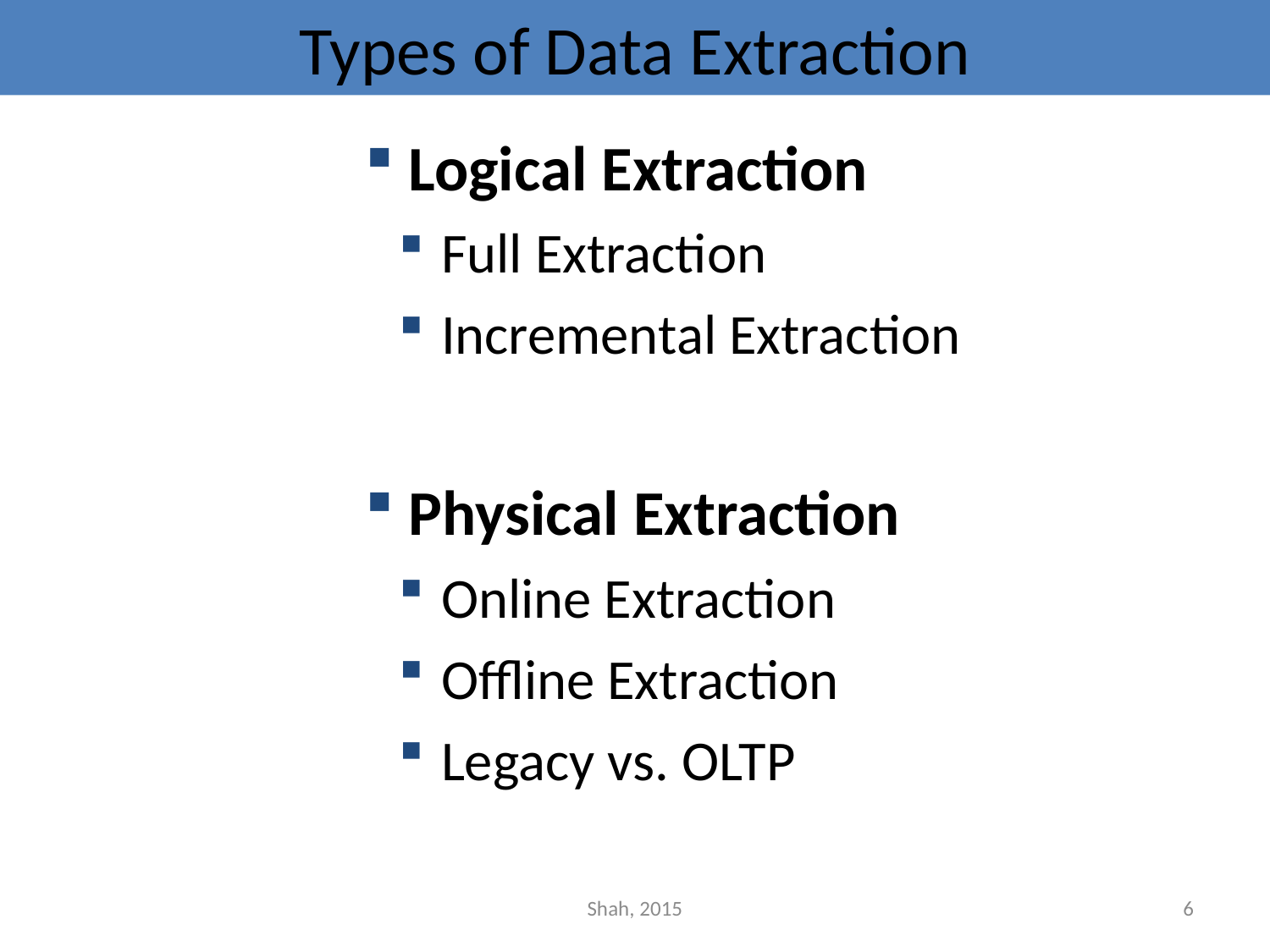

# Types of Data Extraction
 Logical Extraction
 Full Extraction
 Incremental Extraction

 Physical Extraction
 Online Extraction
 Offline Extraction
 Legacy vs. OLTP
Shah, 2015
6